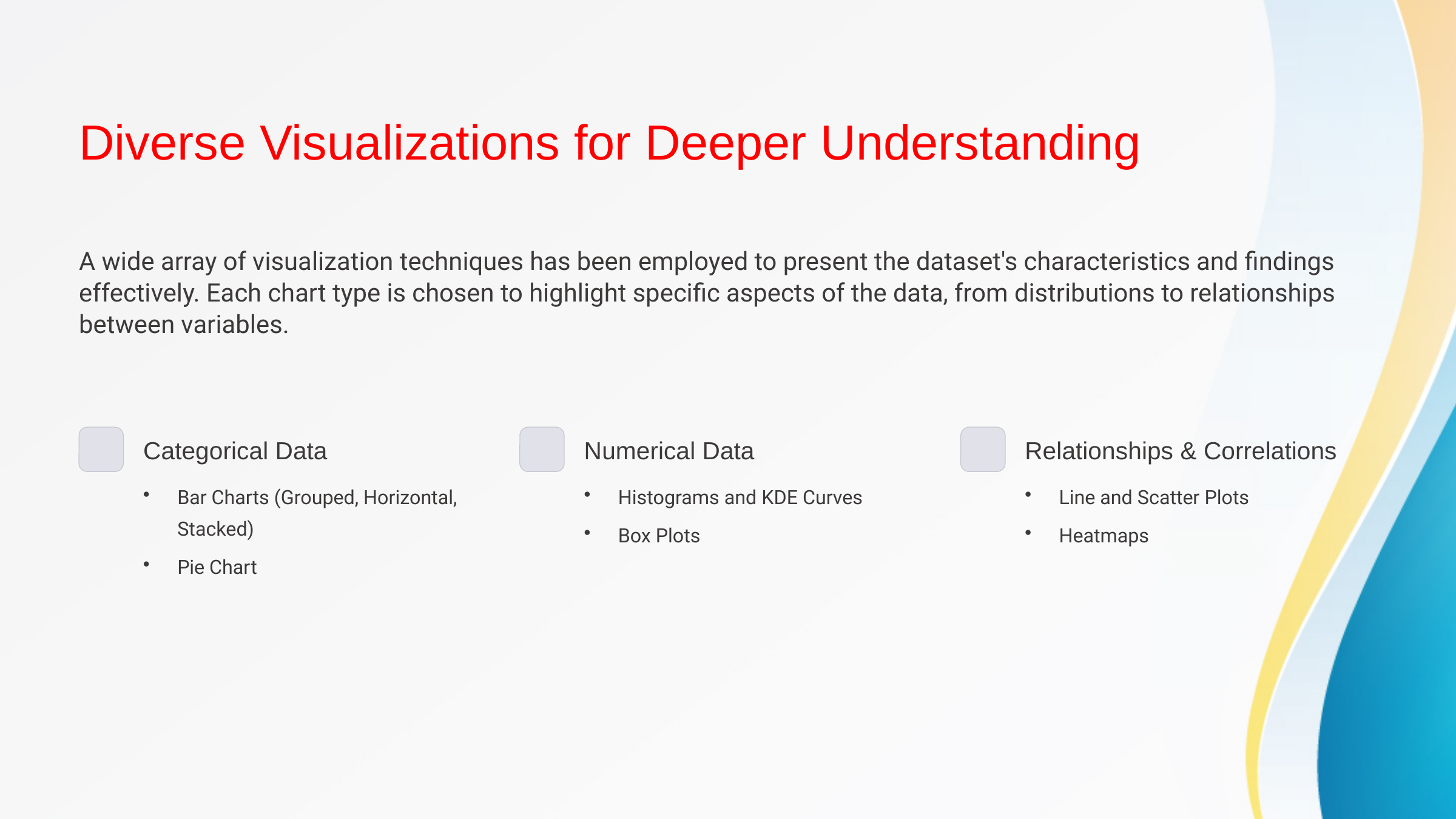

Diverse Visualizations for Deeper Understanding
A wide array of visualization techniques has been employed to present the dataset's characteristics and findings effectively. Each chart type is chosen to highlight specific aspects of the data, from distributions to relationships between variables.

Categorical Data
Numerical Data
Relationships & Correlations
Bar Charts (Grouped, Horizontal, Stacked)
Histograms and KDE Curves
Line and Scatter Plots
Box Plots
Heatmaps
Pie Chart